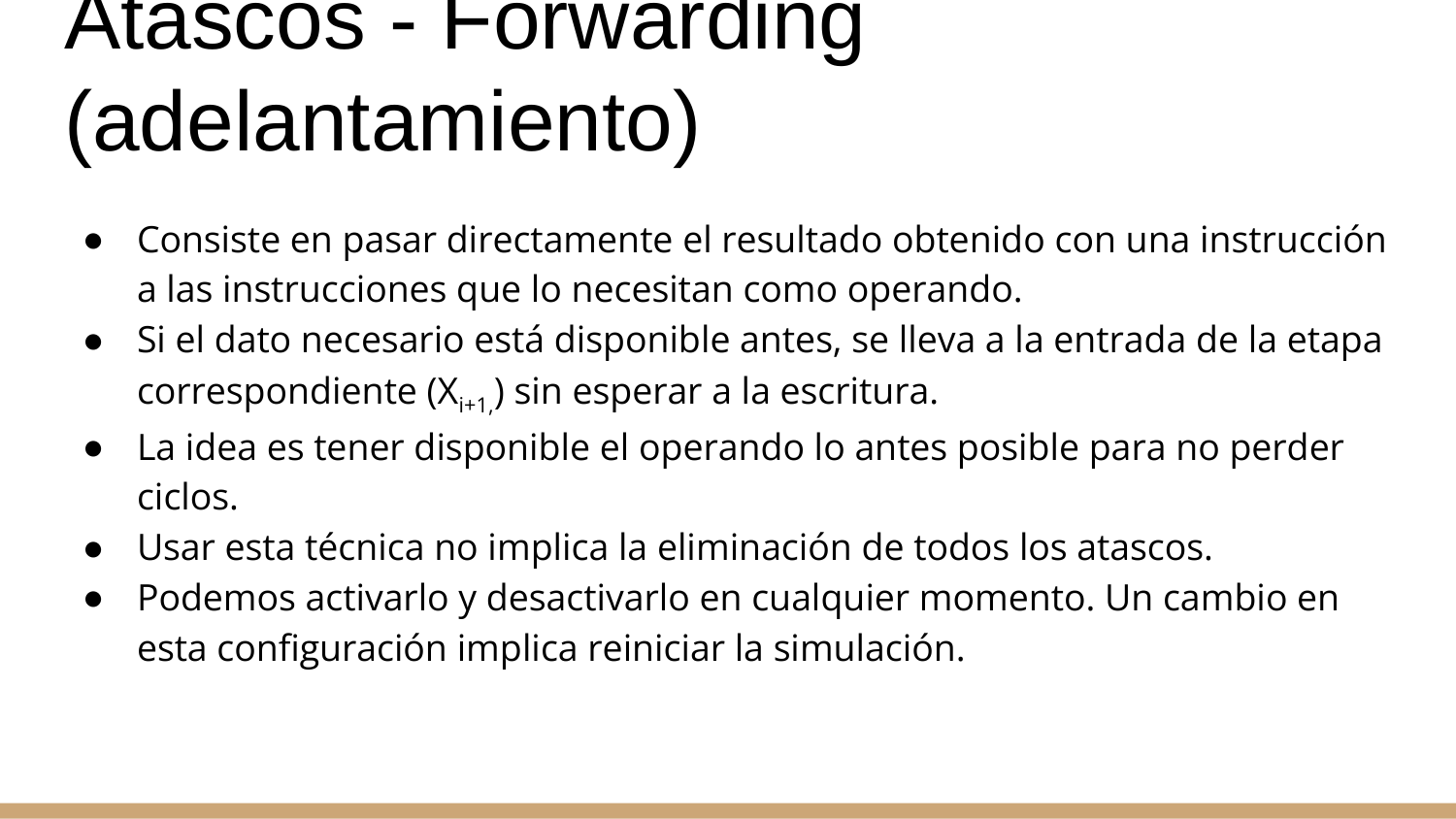

# Atascos - Forwarding (adelantamiento)
Consiste en pasar directamente el resultado obtenido con una instrucción a las instrucciones que lo necesitan como operando.
Si el dato necesario está disponible antes, se lleva a la entrada de la etapa correspondiente (Xi+1,) sin esperar a la escritura.
La idea es tener disponible el operando lo antes posible para no perder ciclos.
Usar esta técnica no implica la eliminación de todos los atascos.
Podemos activarlo y desactivarlo en cualquier momento. Un cambio en esta configuración implica reiniciar la simulación.